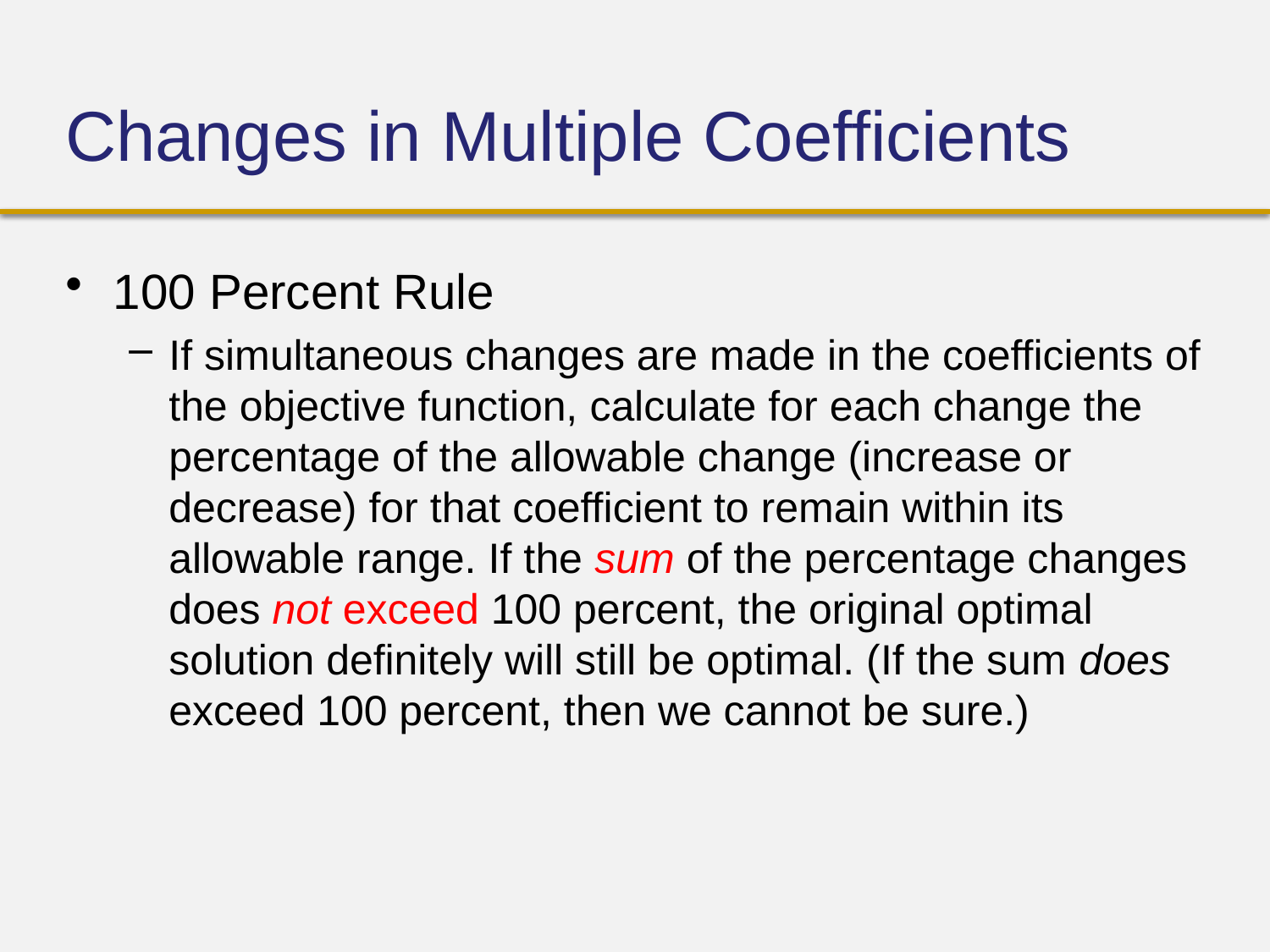

# Changes in Multiple Coefficients
100 Percent Rule
If simultaneous changes are made in the coefficients of the objective function, calculate for each change the percentage of the allowable change (increase or decrease) for that coefficient to remain within its allowable range. If the sum of the percentage changes does not exceed 100 percent, the original optimal solution definitely will still be optimal. (If the sum does exceed 100 percent, then we cannot be sure.)